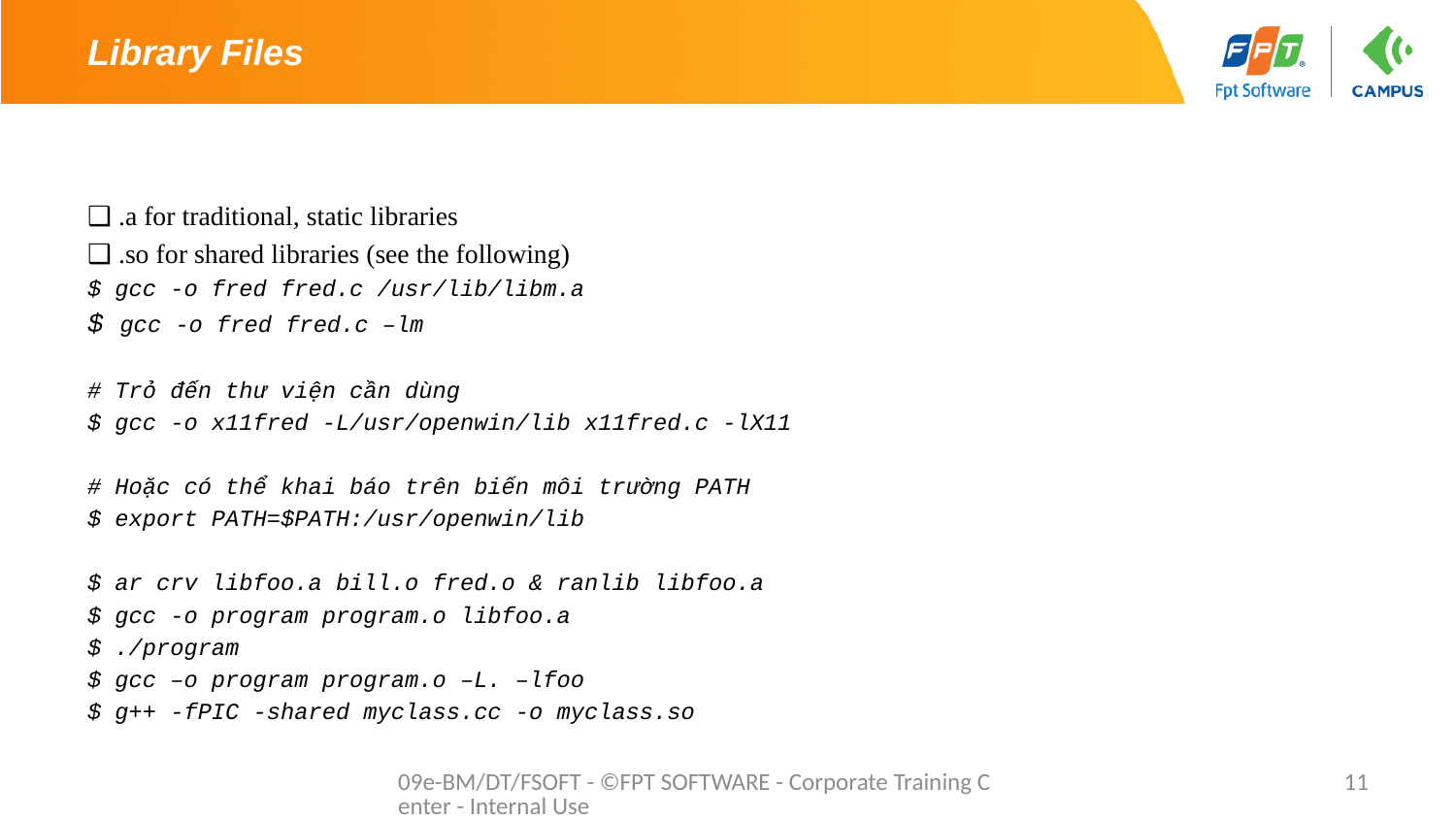

# Library Files
❑ .a for traditional, static libraries
❑ .so for shared libraries (see the following)
$ gcc -o fred fred.c /usr/lib/libm.a
$ gcc -o fred fred.c –lm

# Trỏ đến thư viện cần dùng
$ gcc -o x11fred -L/usr/openwin/lib x11fred.c -lX11

# Hoặc có thể khai báo trên biến môi trường PATH
$ export PATH=$PATH:/usr/openwin/lib

$ ar crv libfoo.a bill.o fred.o & ranlib libfoo.a
$ gcc -o program program.o libfoo.a
$ ./program
$ gcc –o program program.o –L. –lfoo
$ g++ -fPIC -shared myclass.cc -o myclass.so

09e-BM/DT/FSOFT - ©FPT SOFTWARE - Corporate Training Center - Internal Use
11